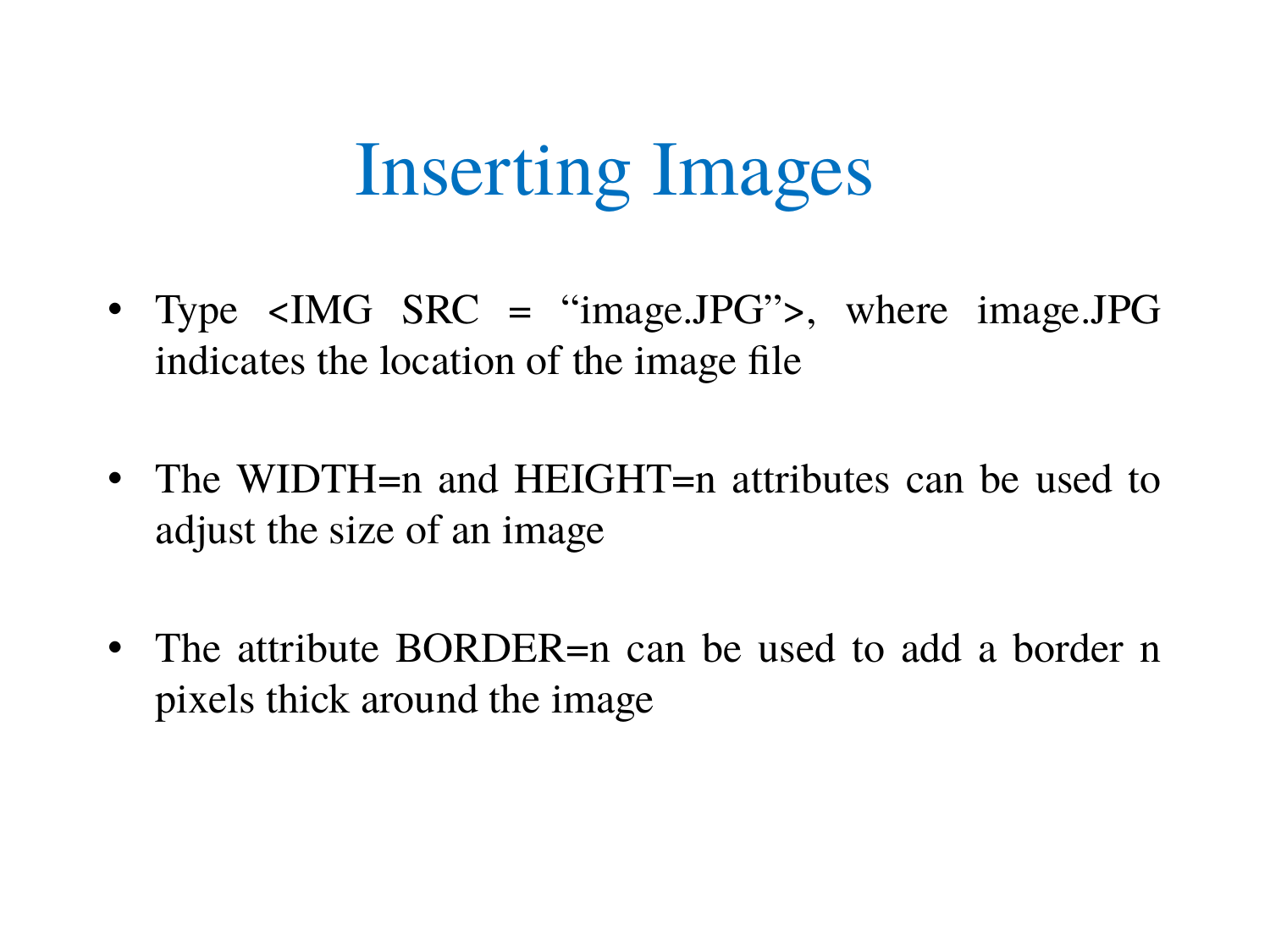

# Inserting Images
Type <IMG SRC = “image.JPG”>, where image.JPG indicates the location of the image file

The WIDTH=n and HEIGHT=n attributes can be used to adjust the size of an image

The attribute BORDER=n can be used to add a border n pixels thick around the image